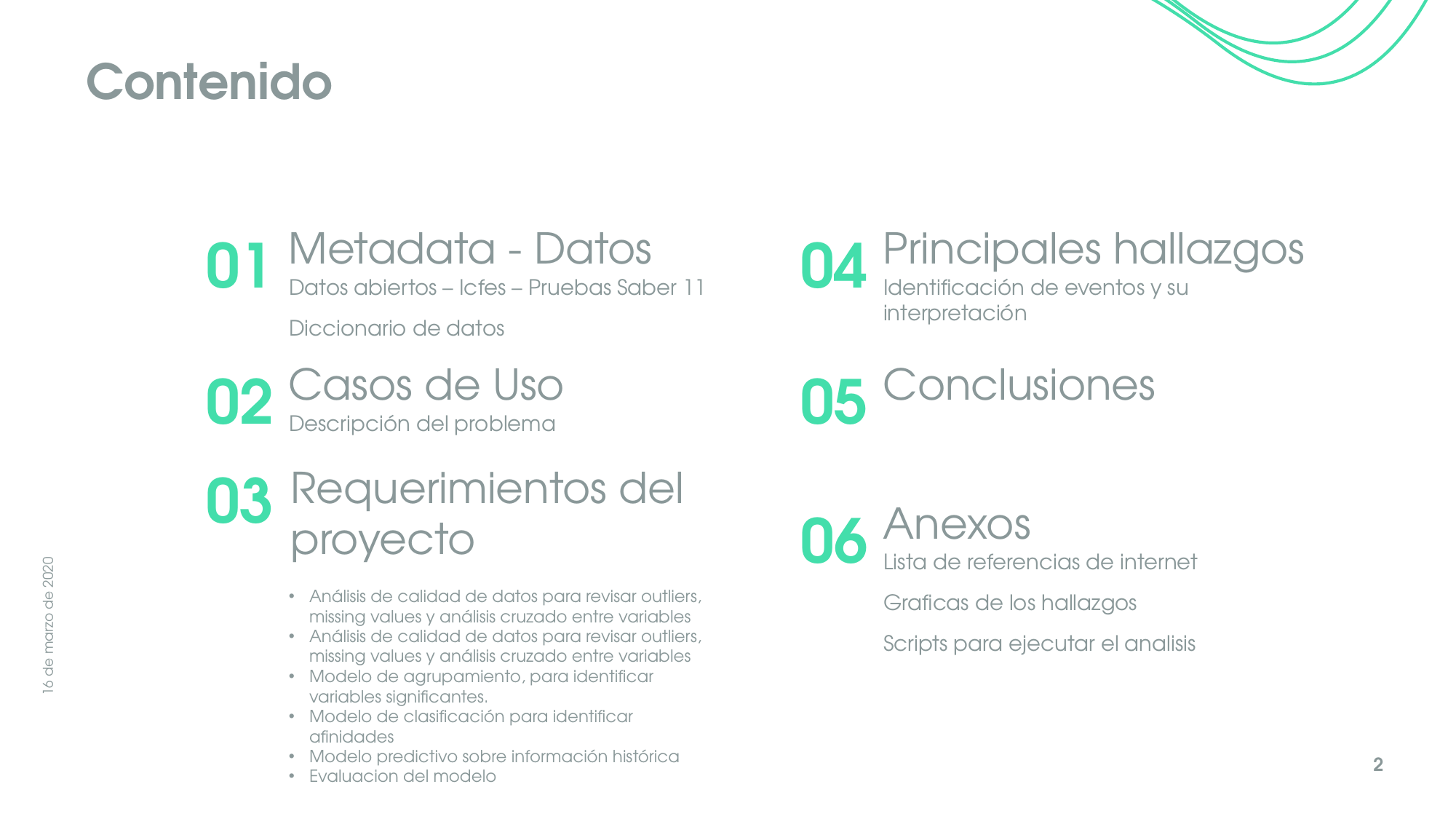

Contenido
01
04
Metadata - Datos
Principales hallazgos
Datos abiertos – Icfes – Pruebas Saber 11
Diccionario de datos
Identificación de eventos y su interpretación
02
05
Casos de Uso
Conclusiones
Descripción del problema

03
06
Anexos
16 de marzo de 2020
Requerimientos del proyecto
Lista de referencias de internet
Graficas de los hallazgos
Scripts para ejecutar el analisis
Análisis de calidad de datos para revisar outliers, missing values y análisis cruzado entre variables
Análisis de calidad de datos para revisar outliers, missing values y análisis cruzado entre variables
Modelo de agrupamiento, para identificar variables significantes.
Modelo de clasificación para identificar afinidades
Modelo predictivo sobre información histórica
Evaluacion del modelo
2